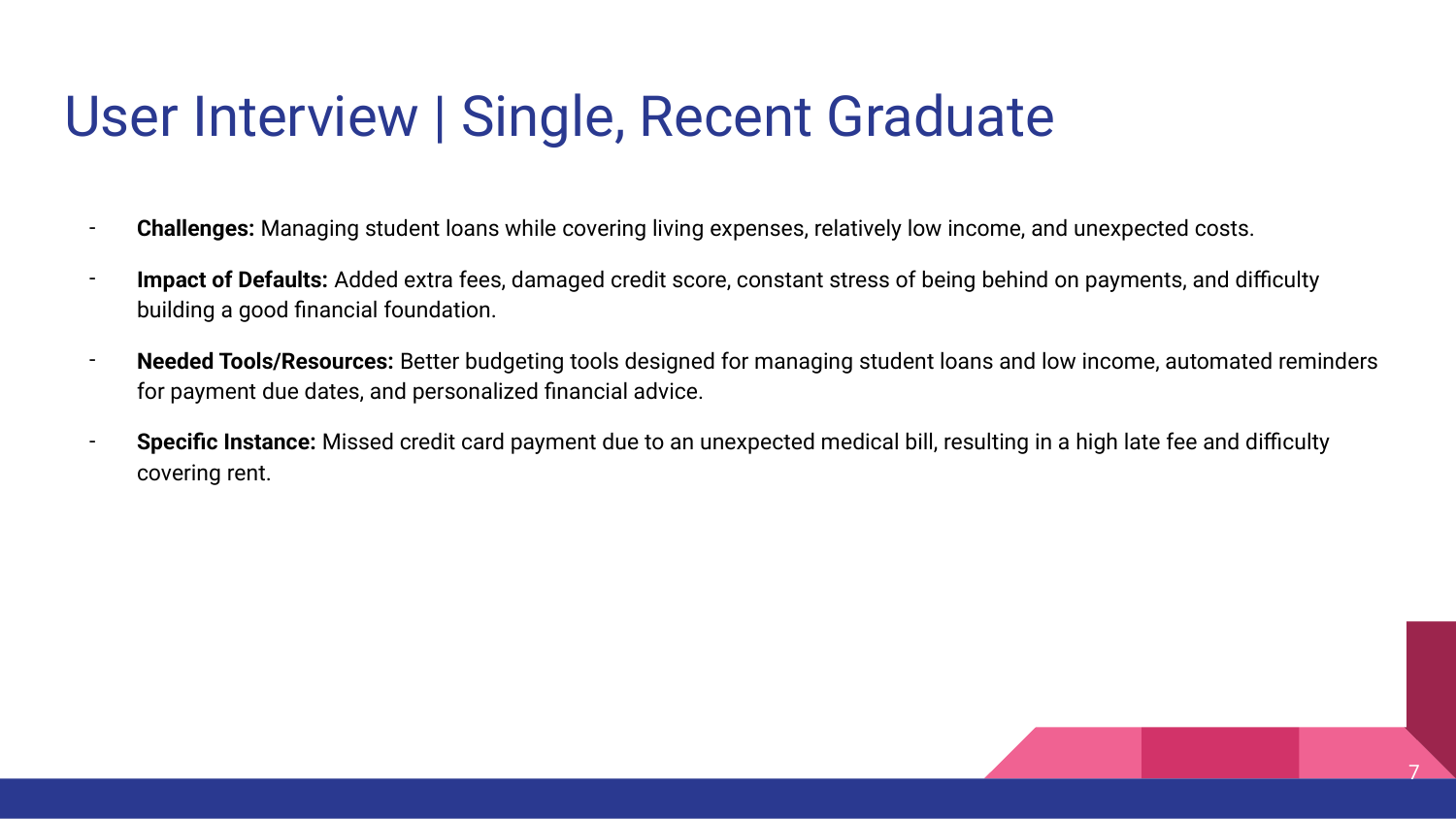

# User Interview | Single, Recent Graduate
Challenges: Managing student loans while covering living expenses, relatively low income, and unexpected costs.
Impact of Defaults: Added extra fees, damaged credit score, constant stress of being behind on payments, and difficulty building a good financial foundation.
Needed Tools/Resources: Better budgeting tools designed for managing student loans and low income, automated reminders for payment due dates, and personalized financial advice.
Specific Instance: Missed credit card payment due to an unexpected medical bill, resulting in a high late fee and difficulty covering rent.

7